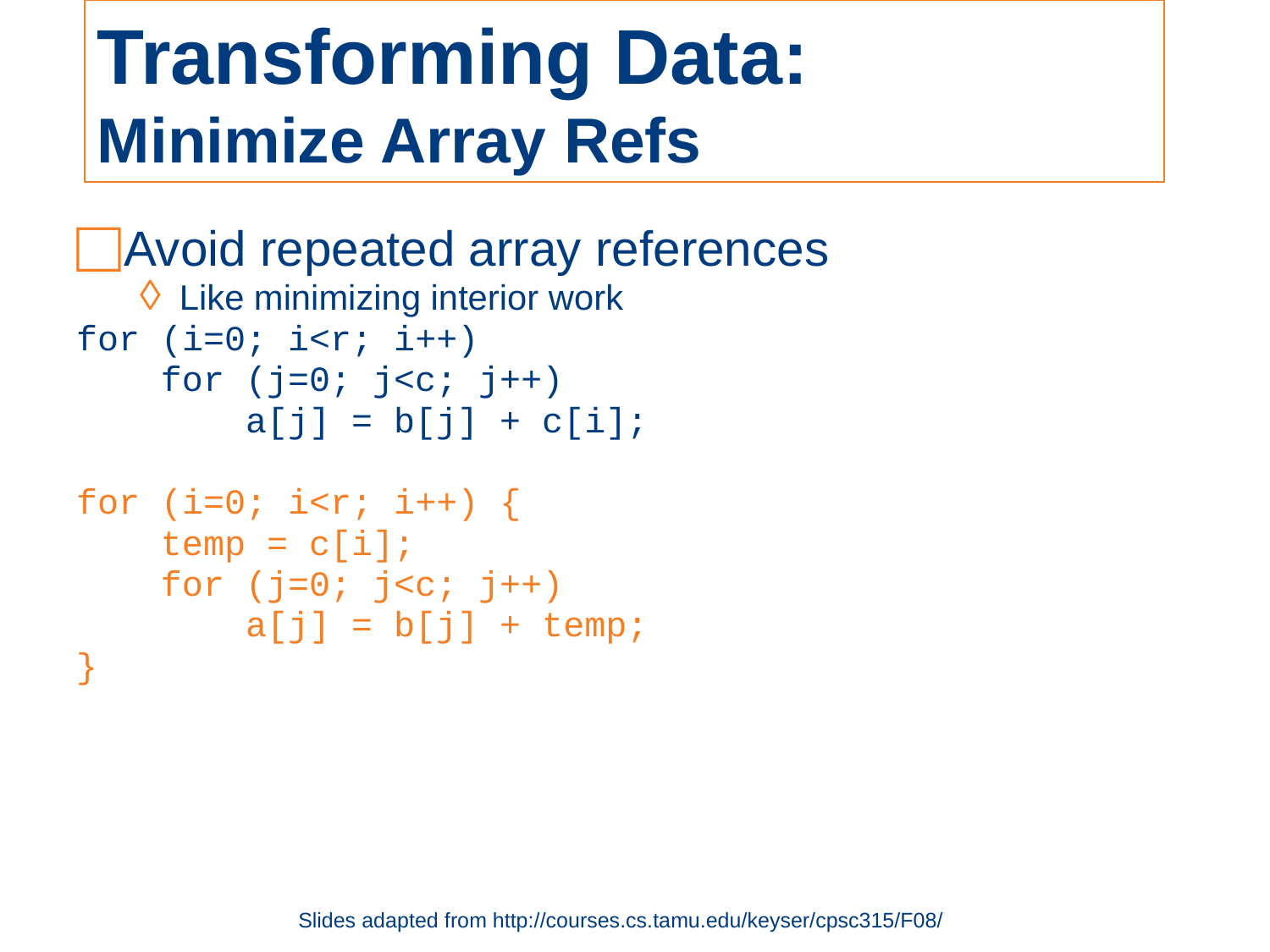

# Transforming Data: Minimize Array Refs
Avoid repeated array references
Like minimizing interior work
for (i=0; i<r; i++)
    for (j=0; j<c; j++)
        a[j] = b[j] + c[i];

for (i=0; i<r; i++) {
    temp = c[i];
    for (j=0; j<c; j++)
        a[j] = b[j] + temp;
}
Slides adapted from http://courses.cs.tamu.edu/keyser/cpsc315/F08/